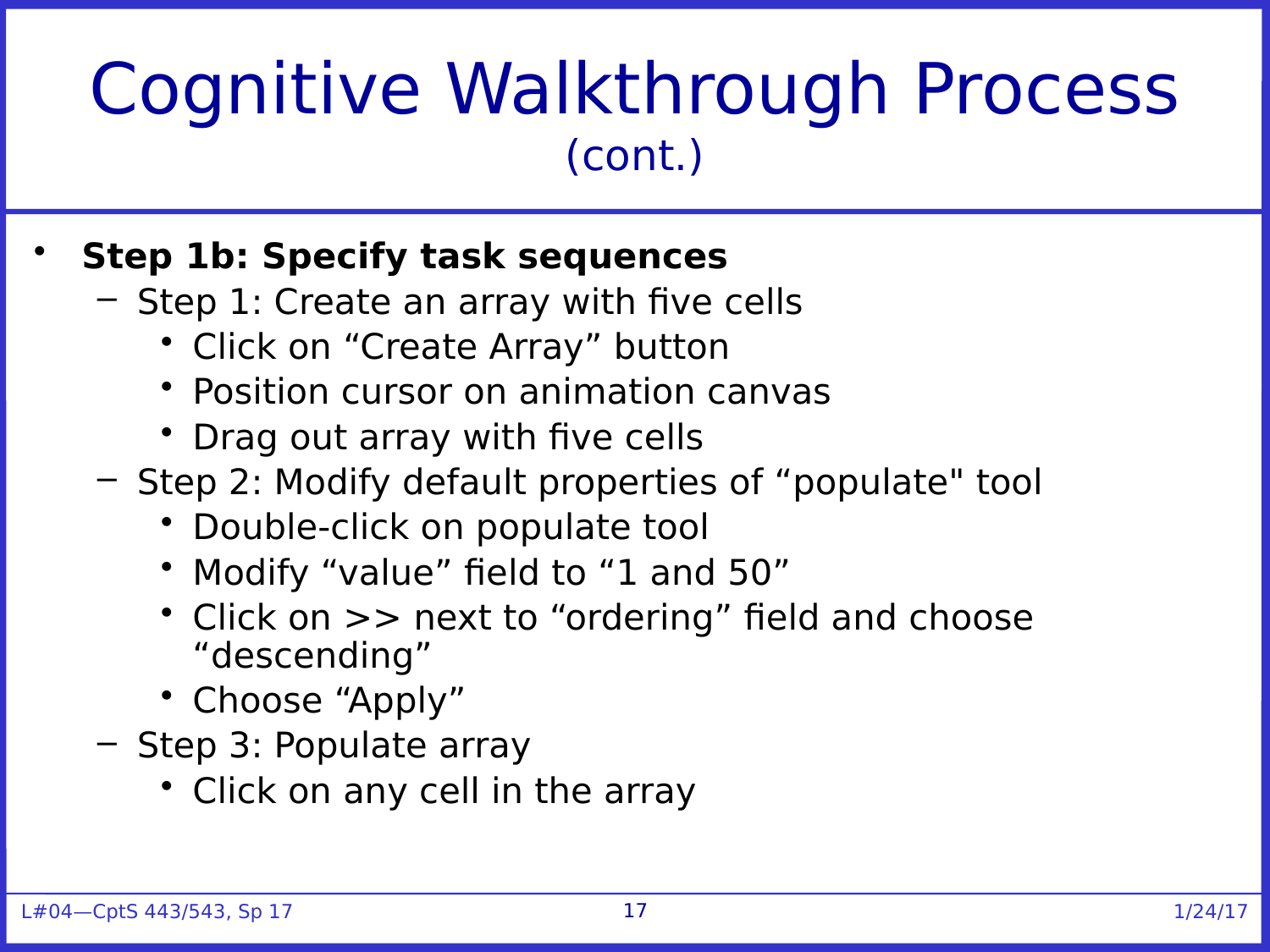

# Cognitive Walkthrough Process (cont.)
Step 1b: Specify task sequences
Step 1: Create an array with five cells
Click on “Create Array” button
Position cursor on animation canvas
Drag out array with five cells
Step 2: Modify default properties of “populate" tool
Double-click on populate tool
Modify “value” field to “1 and 50”
Click on >> next to “ordering” field and choose “descending”
Choose “Apply”
Step 3: Populate array
Click on any cell in the array

17